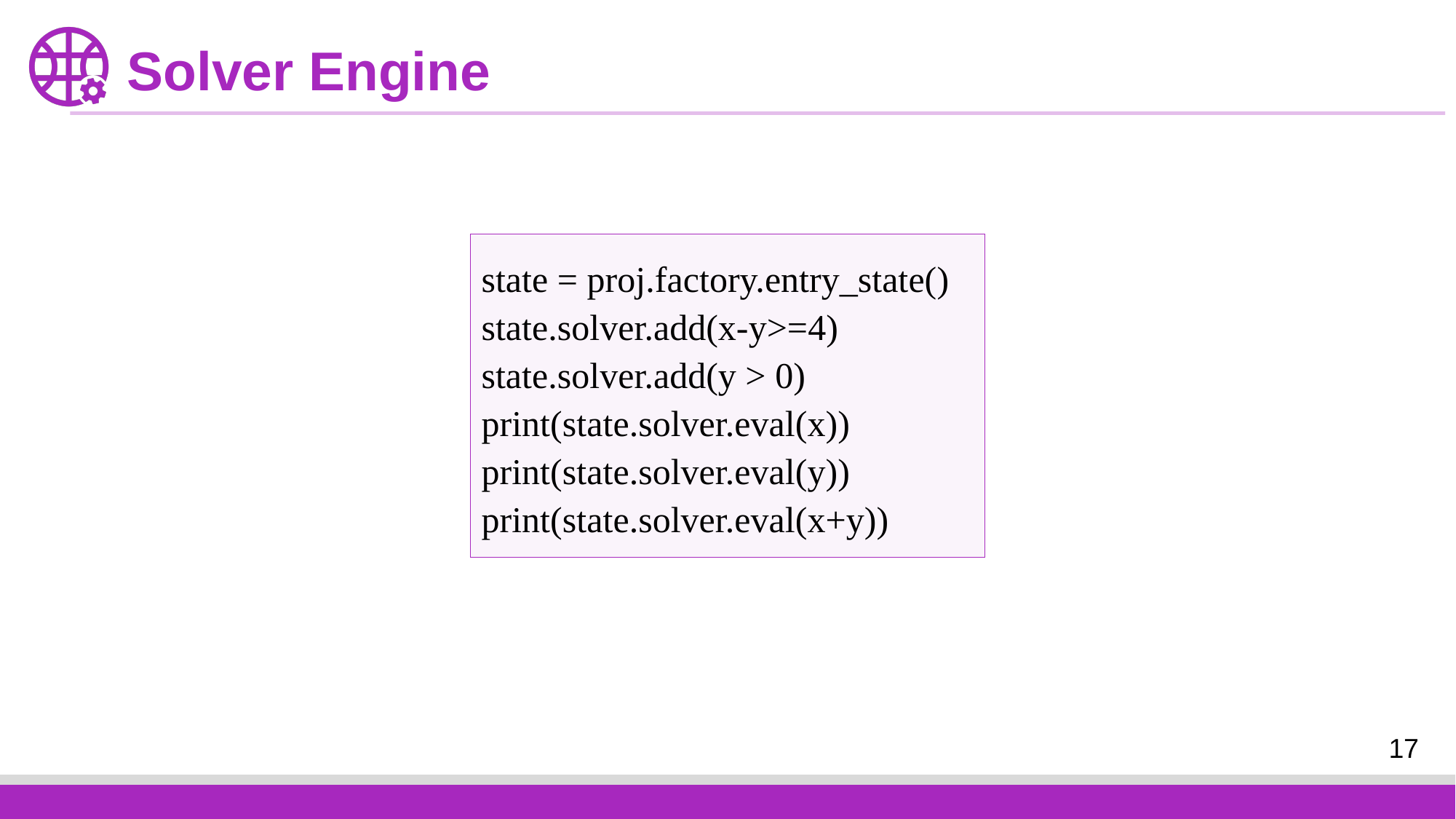

Solver Engine
state = proj.factory.entry_state()
state.solver.add(x-y>=4)
state.solver.add(y > 0)
print(state.solver.eval(x))
print(state.solver.eval(y))
print(state.solver.eval(x+y))